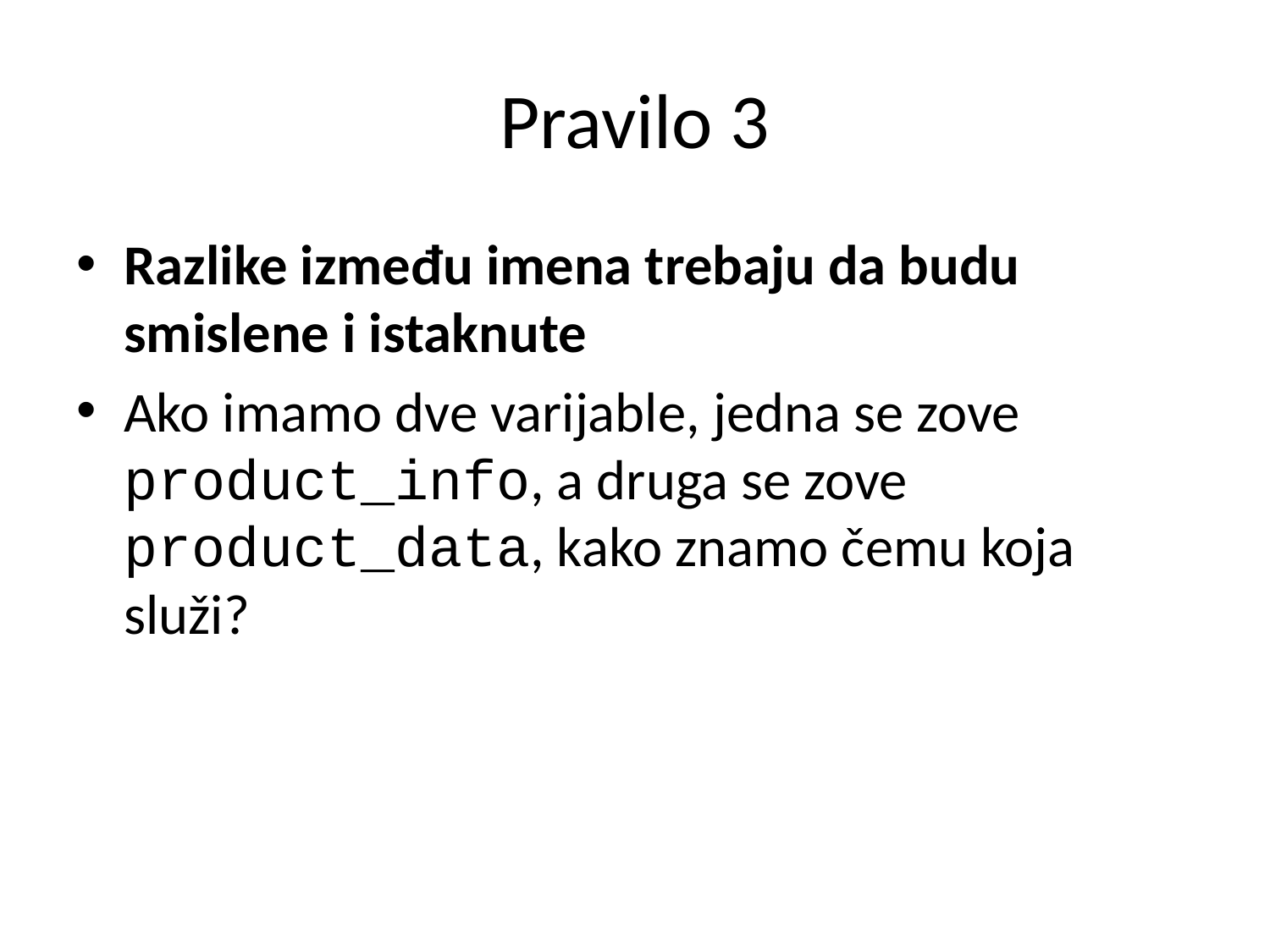

# Pravilo 3
Razlike između imena trebaju da budu smislene i istaknute
Ako imamo dve varijable, jedna se zove product_info, a druga se zove product_data, kako znamo čemu koja služi?